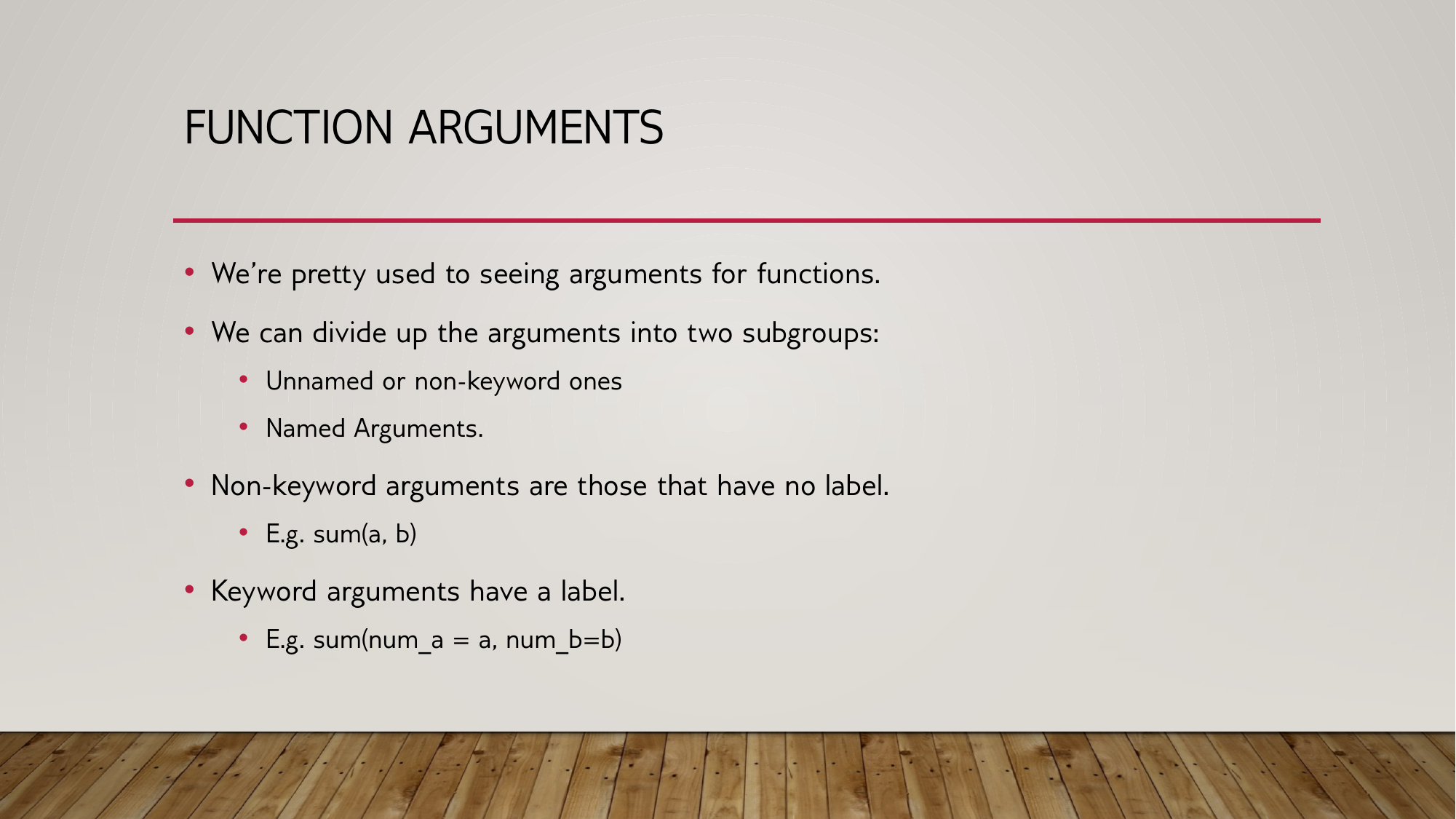

# Function Arguments
We’re pretty used to seeing arguments for functions.
We can divide up the arguments into two subgroups:
Unnamed or non-keyword ones
Named Arguments.
Non-keyword arguments are those that have no label.
E.g. sum(a, b)
Keyword arguments have a label.
E.g. sum(num_a = a, num_b=b)